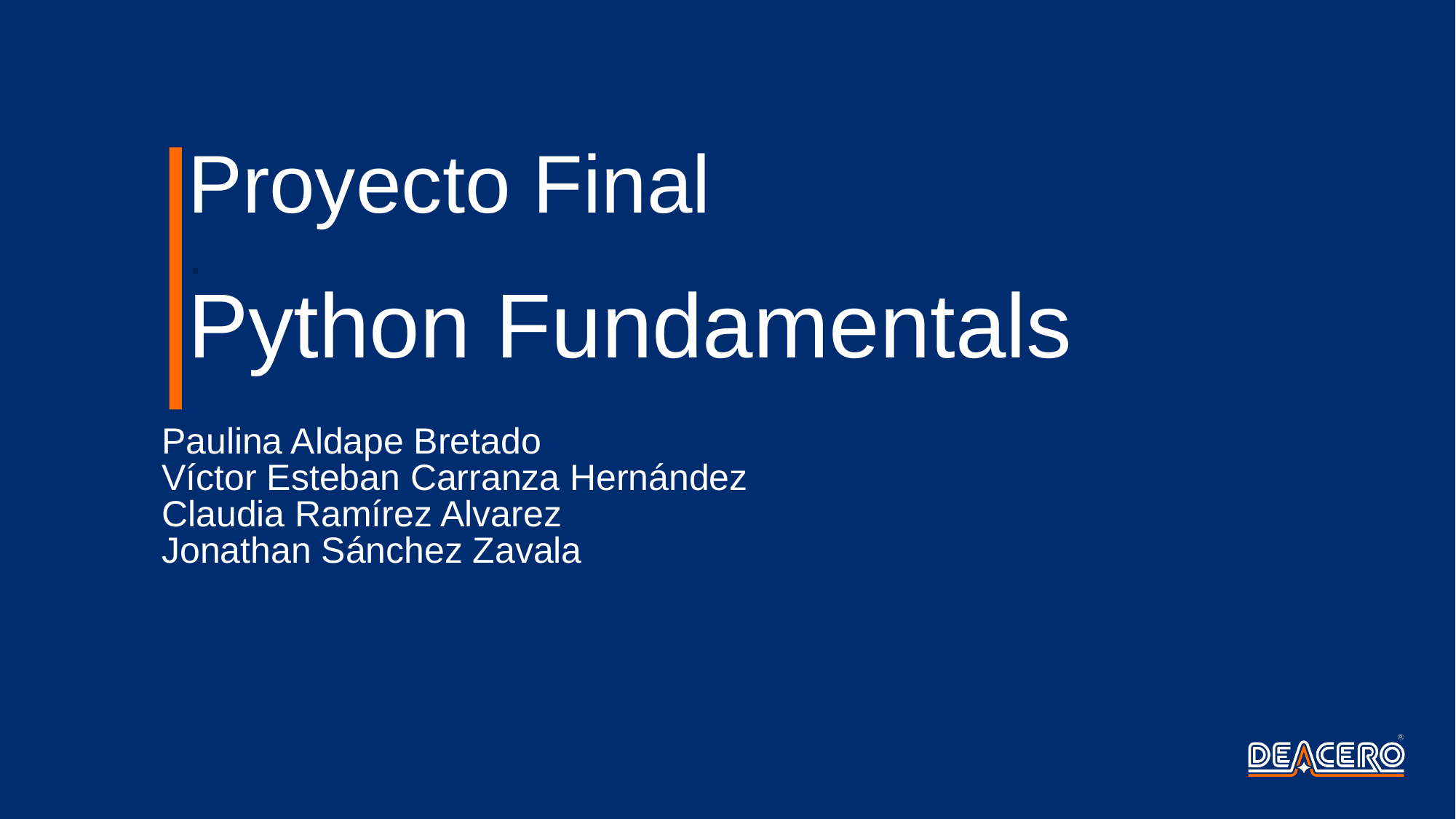

# Proyecto Final . Python Fundamentals
	Paulina Aldape Bretado
	Víctor Esteban Carranza Hernández
	Claudia Ramírez Alvarez
	Jonathan Sánchez Zavala